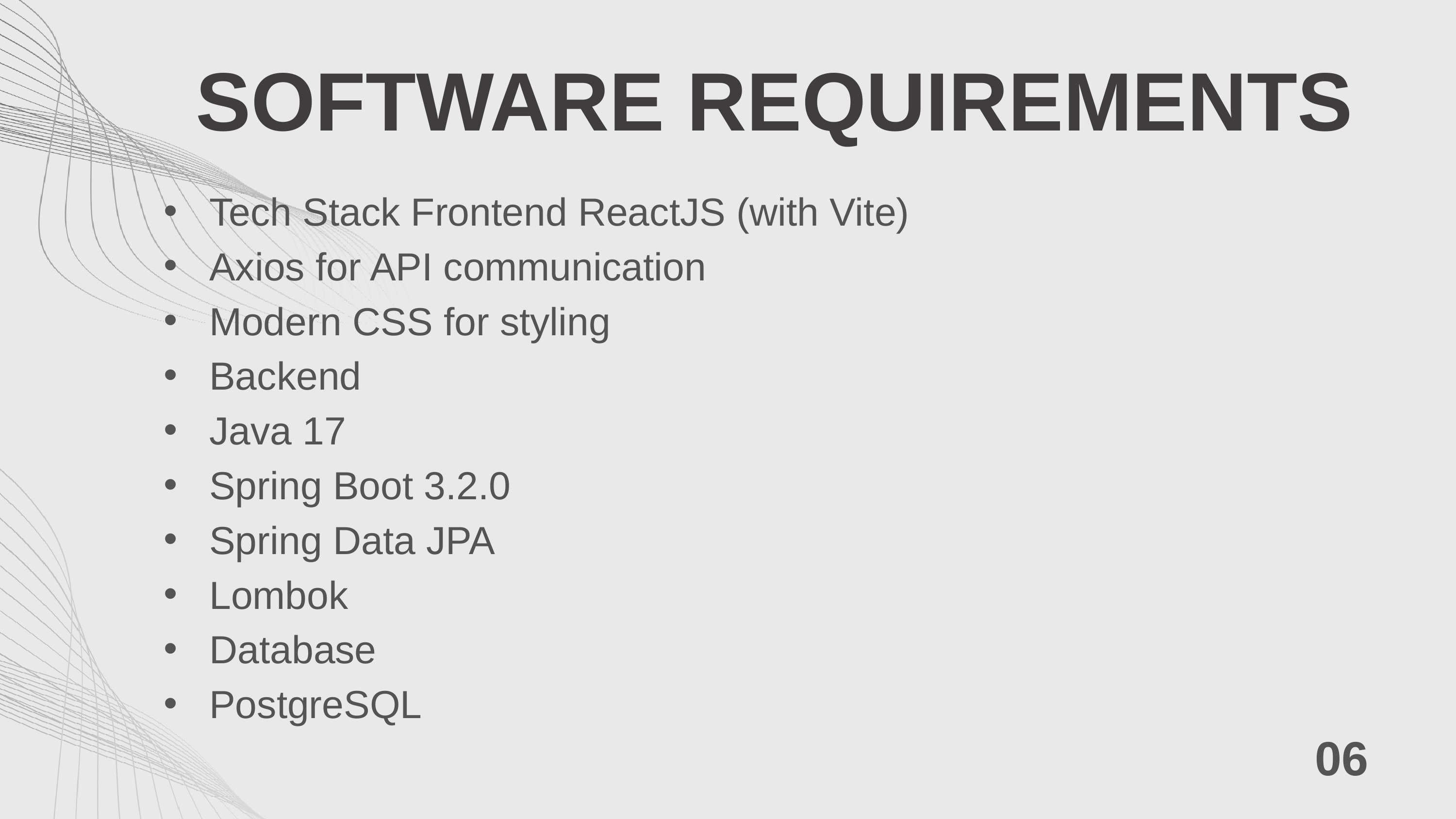

SOFTWARE REQUIREMENTS
Tech Stack Frontend ReactJS (with Vite)
Axios for API communication
Modern CSS for styling
Backend
Java 17
Spring Boot 3.2.0
Spring Data JPA
Lombok
Database
PostgreSQL

06